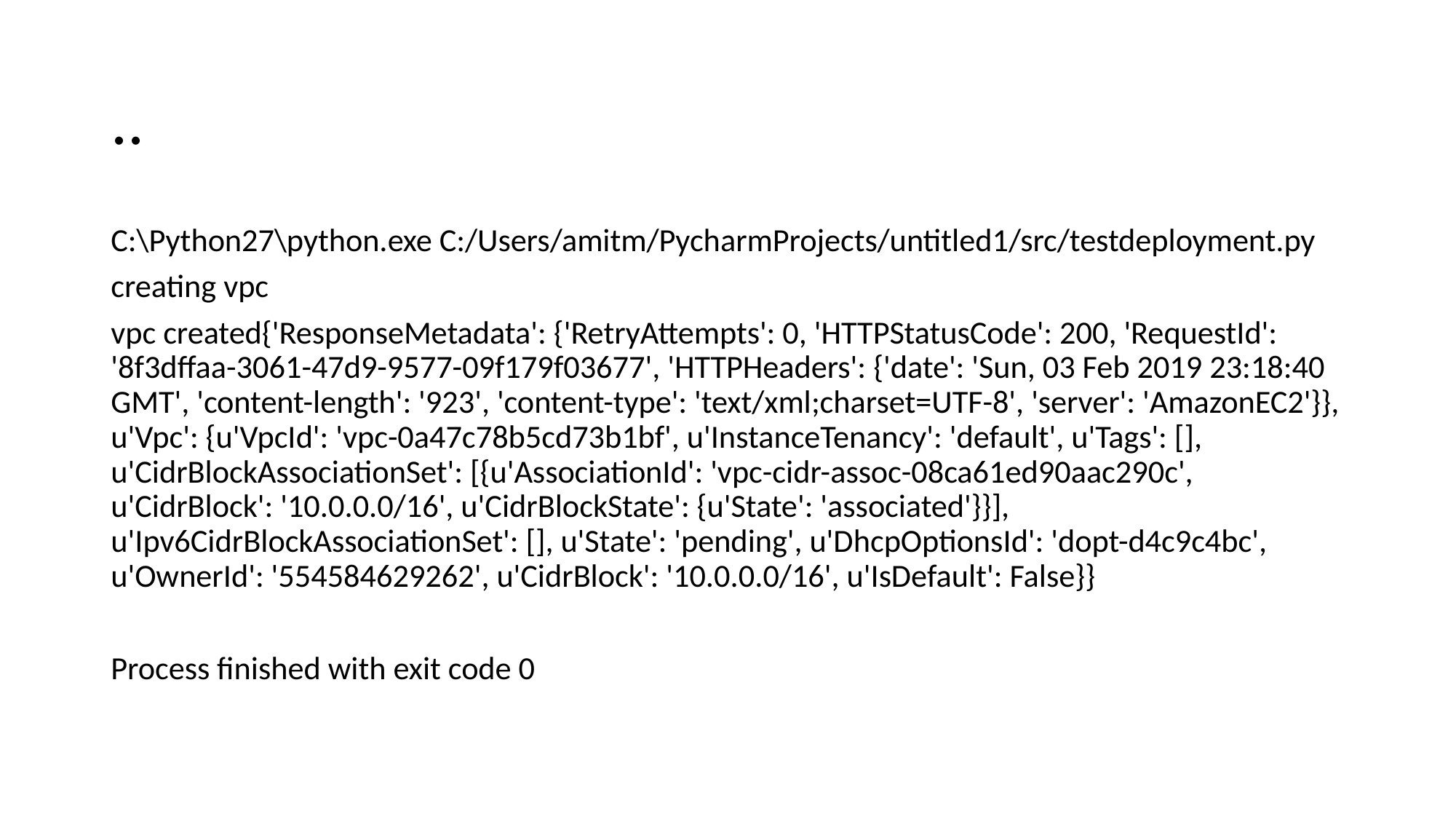

# ..
C:\Python27\python.exe C:/Users/amitm/PycharmProjects/untitled1/src/testdeployment.py
creating vpc
vpc created{'ResponseMetadata': {'RetryAttempts': 0, 'HTTPStatusCode': 200, 'RequestId': '8f3dffaa-3061-47d9-9577-09f179f03677', 'HTTPHeaders': {'date': 'Sun, 03 Feb 2019 23:18:40 GMT', 'content-length': '923', 'content-type': 'text/xml;charset=UTF-8', 'server': 'AmazonEC2'}}, u'Vpc': {u'VpcId': 'vpc-0a47c78b5cd73b1bf', u'InstanceTenancy': 'default', u'Tags': [], u'CidrBlockAssociationSet': [{u'AssociationId': 'vpc-cidr-assoc-08ca61ed90aac290c', u'CidrBlock': '10.0.0.0/16', u'CidrBlockState': {u'State': 'associated'}}], u'Ipv6CidrBlockAssociationSet': [], u'State': 'pending', u'DhcpOptionsId': 'dopt-d4c9c4bc', u'OwnerId': '554584629262', u'CidrBlock': '10.0.0.0/16', u'IsDefault': False}}

Process finished with exit code 0